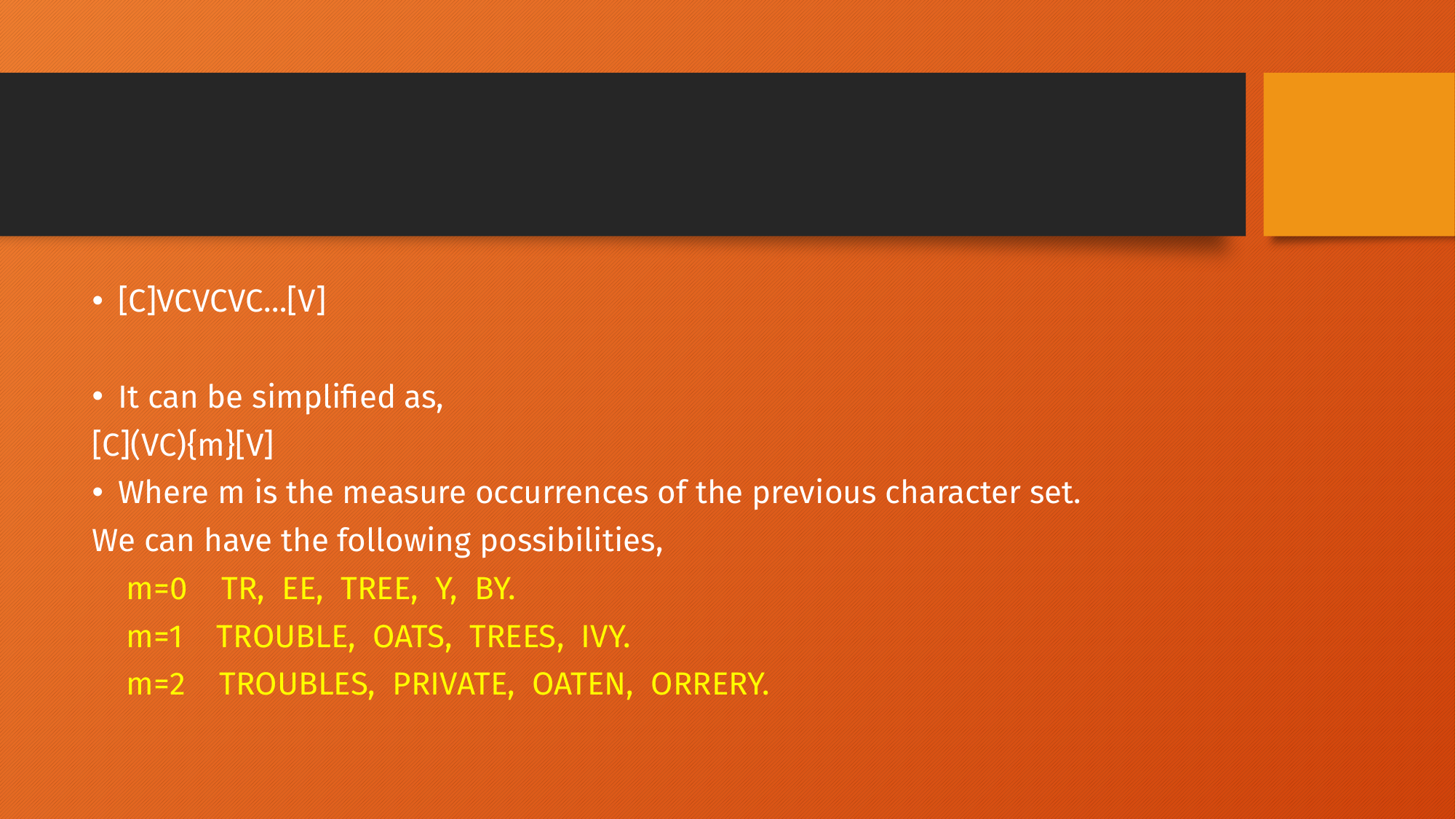

#
[C]VCVCVC…[V]

It can be simplified as,
[C](VC){m}[V]
Where m is the measure occurrences of the previous character set.
We can have the following possibilities,
    m=0    TR,  EE,  TREE,  Y,  BY.
    m=1    TROUBLE,  OATS,  TREES,  IVY.
    m=2    TROUBLES,  PRIVATE,  OATEN,  ORRERY.